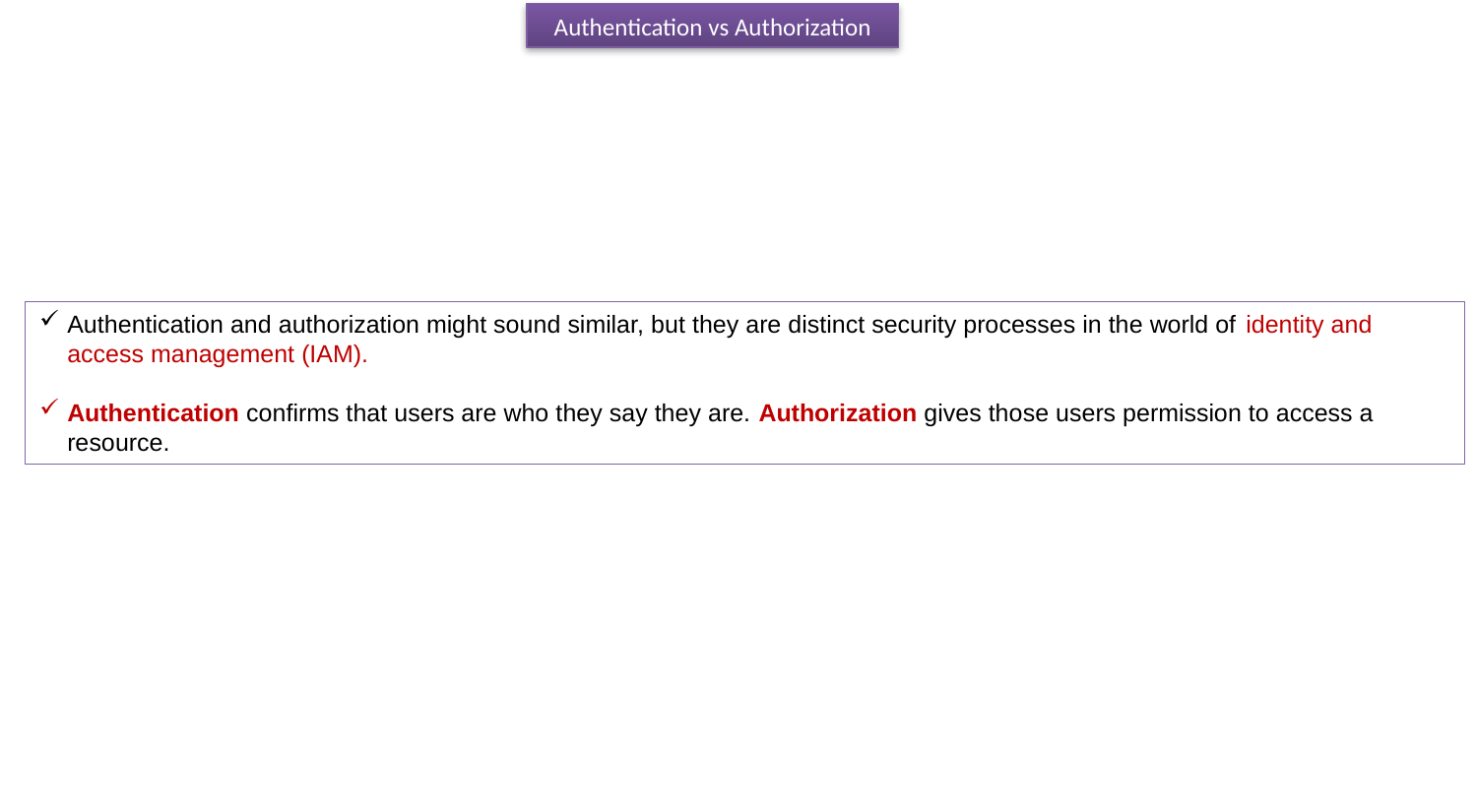

Authentication vs Authorization

Authentication and authorization might sound similar, but they are distinct security processes in the world of identity and access management (IAM).
Authentication confirms that users are who they say they are. Authorization gives those users permission to access a resource.